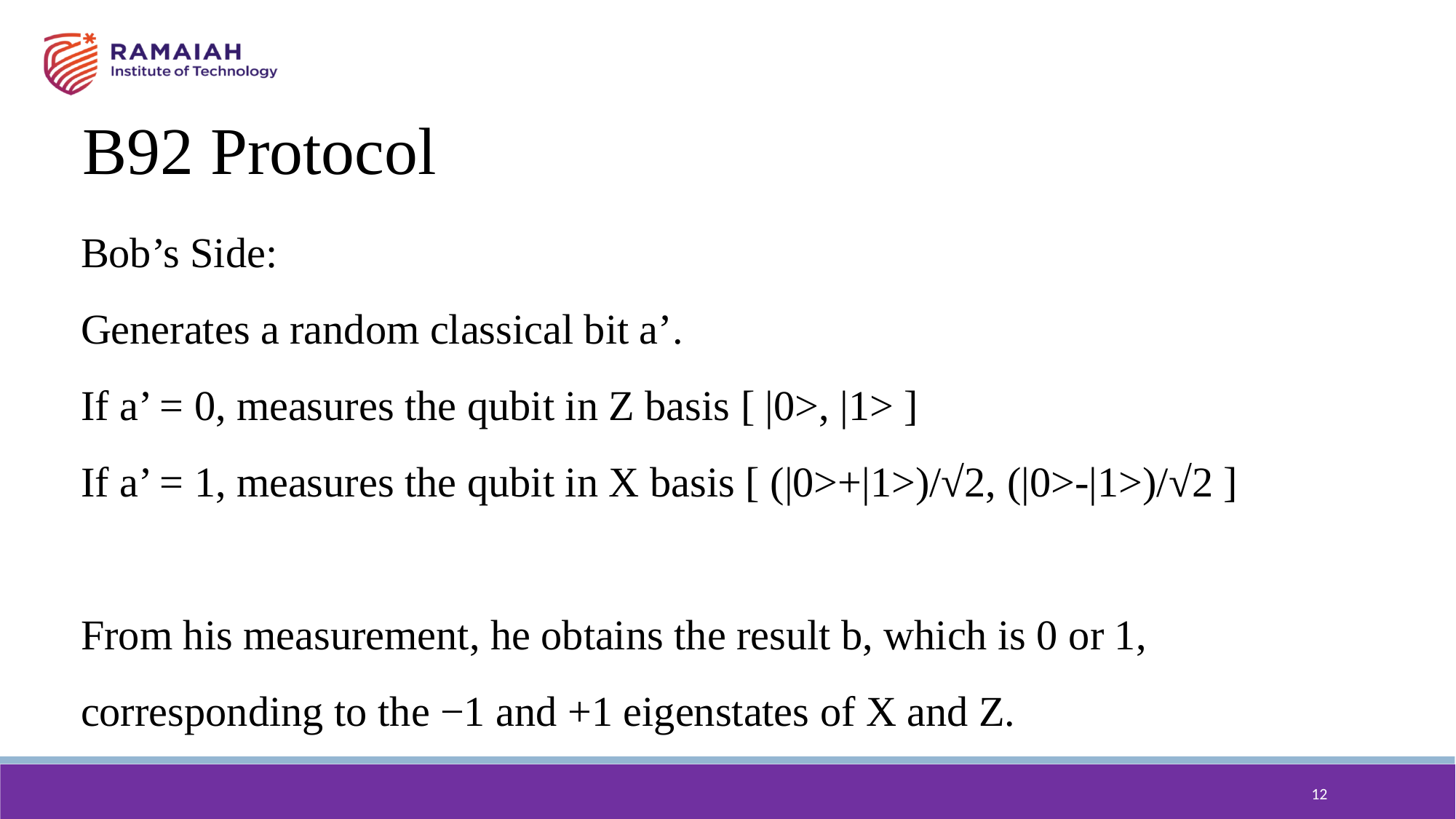

B92 Protocol
Bob’s Side:
Generates a random classical bit a’.
If a’ = 0, measures the qubit in Z basis [ |0>, |1> ]
If a’ = 1, measures the qubit in X basis [ (|0>+|1>)/√2, (|0>-|1>)/√2 ]

From his measurement, he obtains the result b, which is 0 or 1, corresponding to the −1 and +1 eigenstates of X and Z.
12